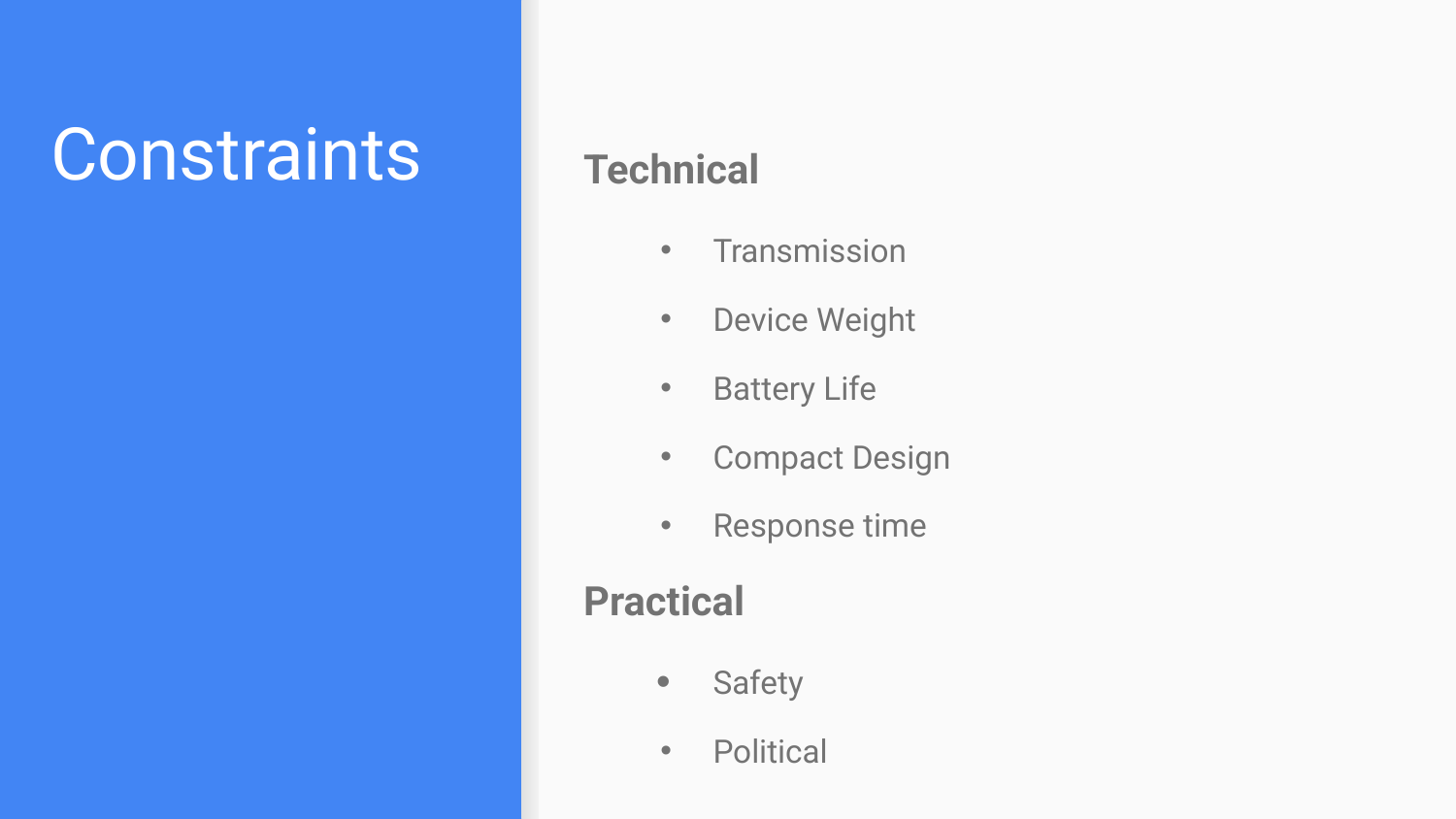

# Constraints
Technical
Transmission
Device Weight
Battery Life
Compact Design
Response time
Practical
Safety
Political